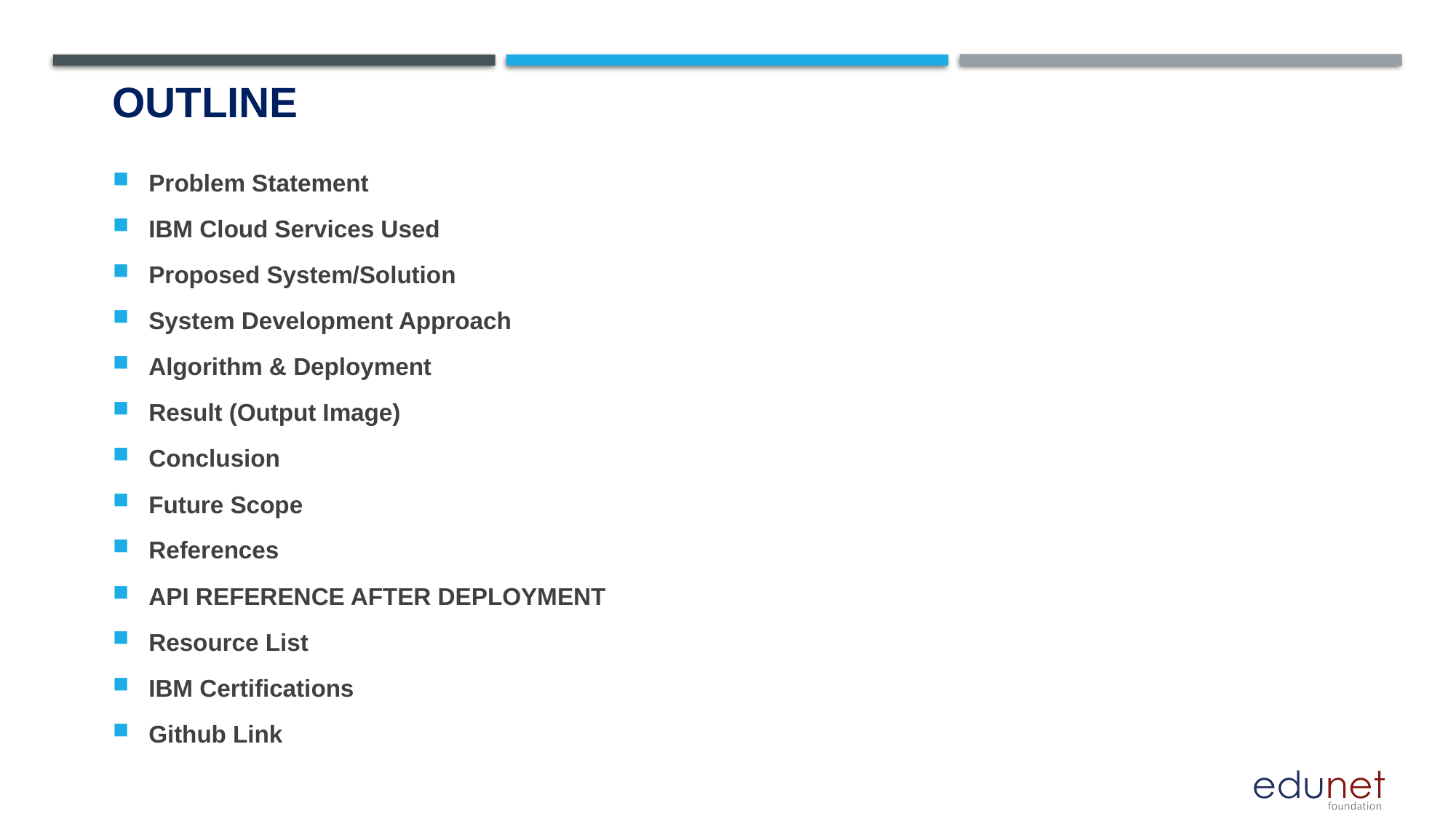

# OUTLINE

Problem Statement
IBM Cloud Services Used
Proposed System/Solution
System Development Approach
Algorithm & Deployment
Result (Output Image)
Conclusion
Future Scope
References
API REFERENCE AFTER DEPLOYMENT
Resource List
IBM Certifications
Github Link